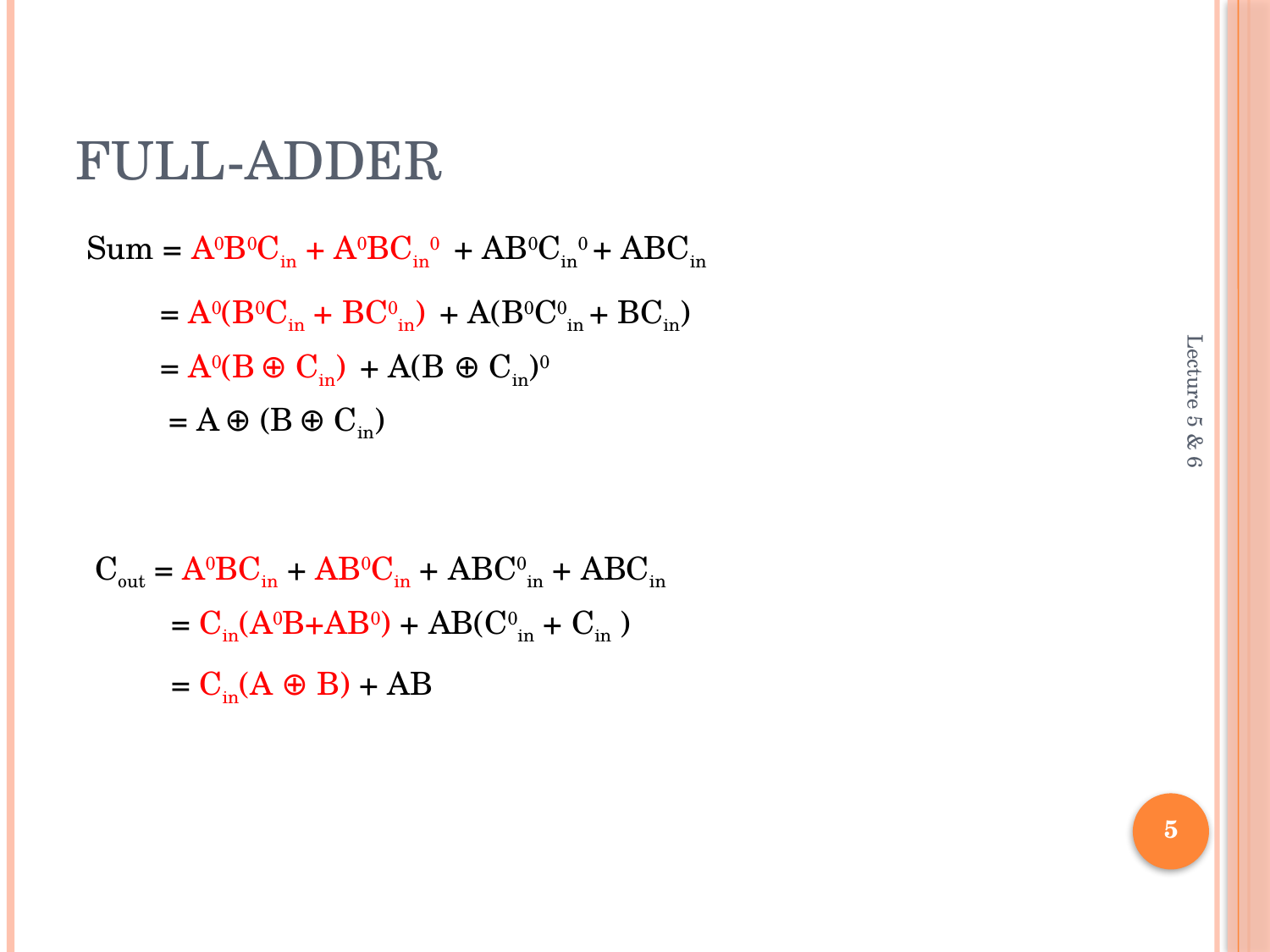

# Full-Adder
Sum = A0B0Cin + A0BCin0  + AB0Cin0 + ABCin
= A0(B0Cin + BC0in)  + A(B0C0in + BCin)
= A0(B ⊕ Cin)  + A(B ⊕ Cin)0
= A ⊕ (B ⊕ Cin)
Lecture 5 & 6
Cout = A0BCin + AB0Cin + ABC0in + ABCin
= Cin(A0B+AB0) + AB(C0in + Cin )
= Cin(A ⊕ B) + AB
5